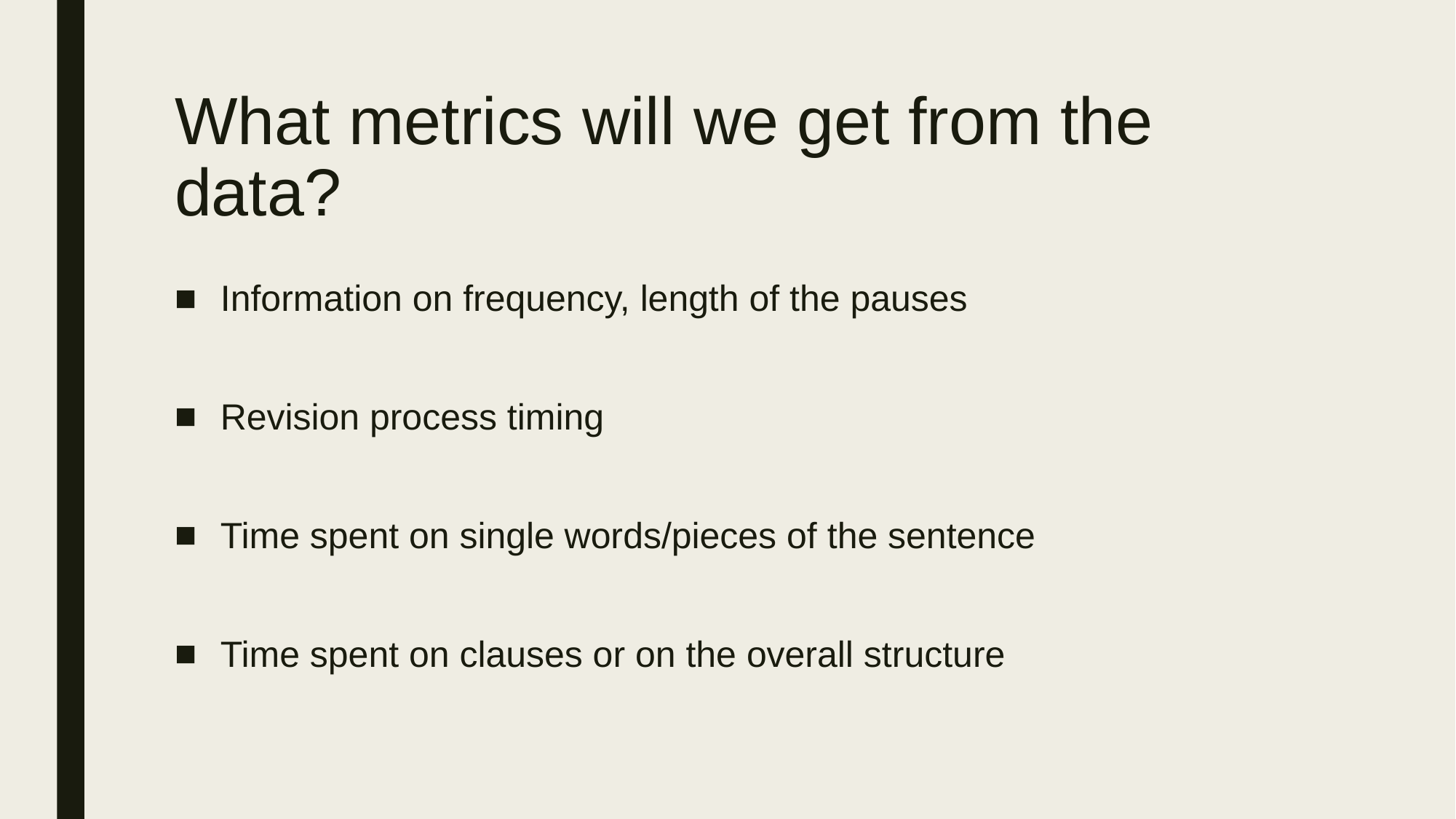

# What metrics will we get from the data?
Information on frequency, length of the pauses

Revision process timing

Time spent on single words/pieces of the sentence

Time spent on clauses or on the overall structure